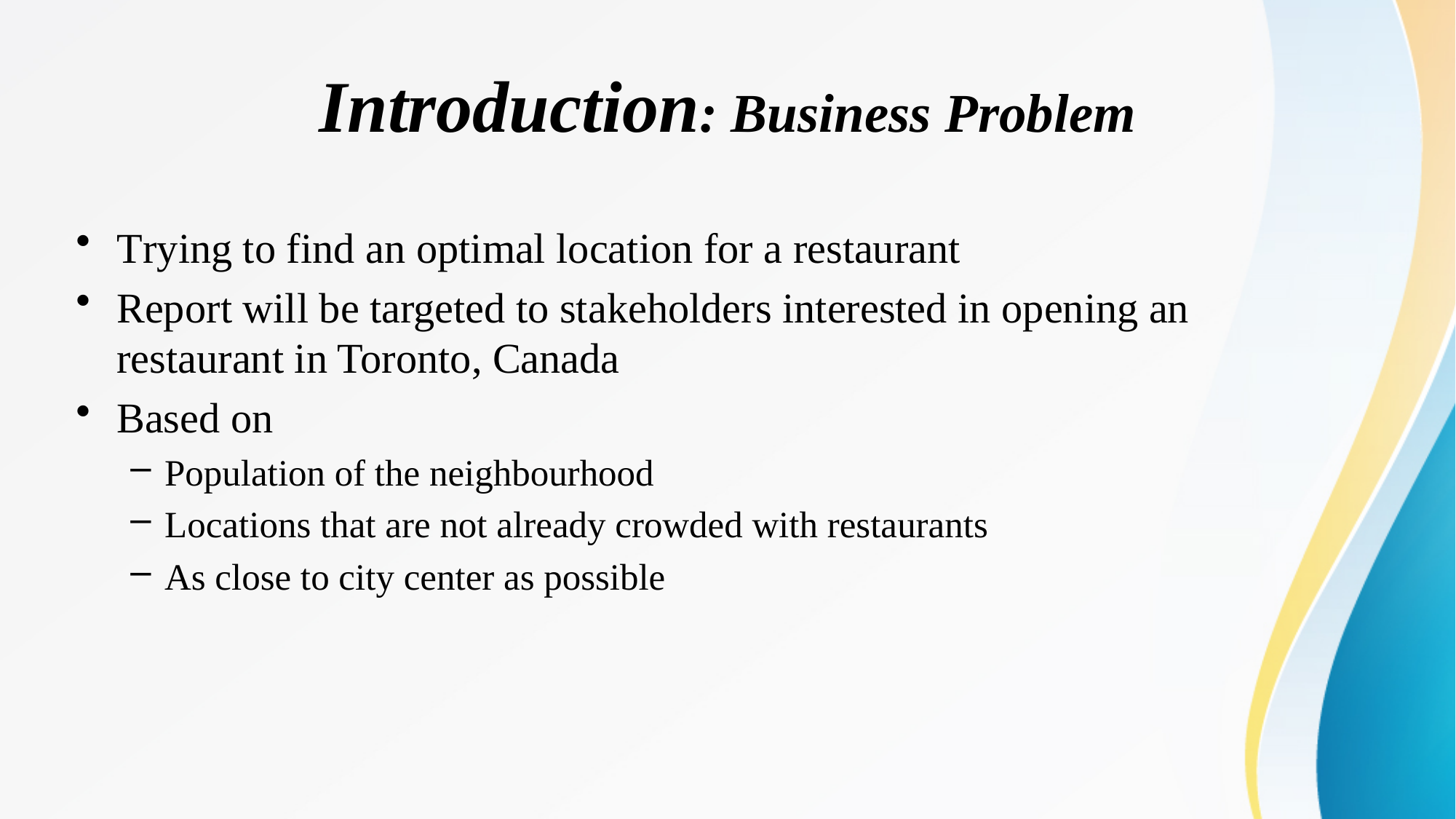

# Introduction: Business Problem
Trying to find an optimal location for a restaurant
Report will be targeted to stakeholders interested in opening an restaurant in Toronto, Canada
Based on
Population of the neighbourhood
Locations that are not already crowded with restaurants
As close to city center as possible